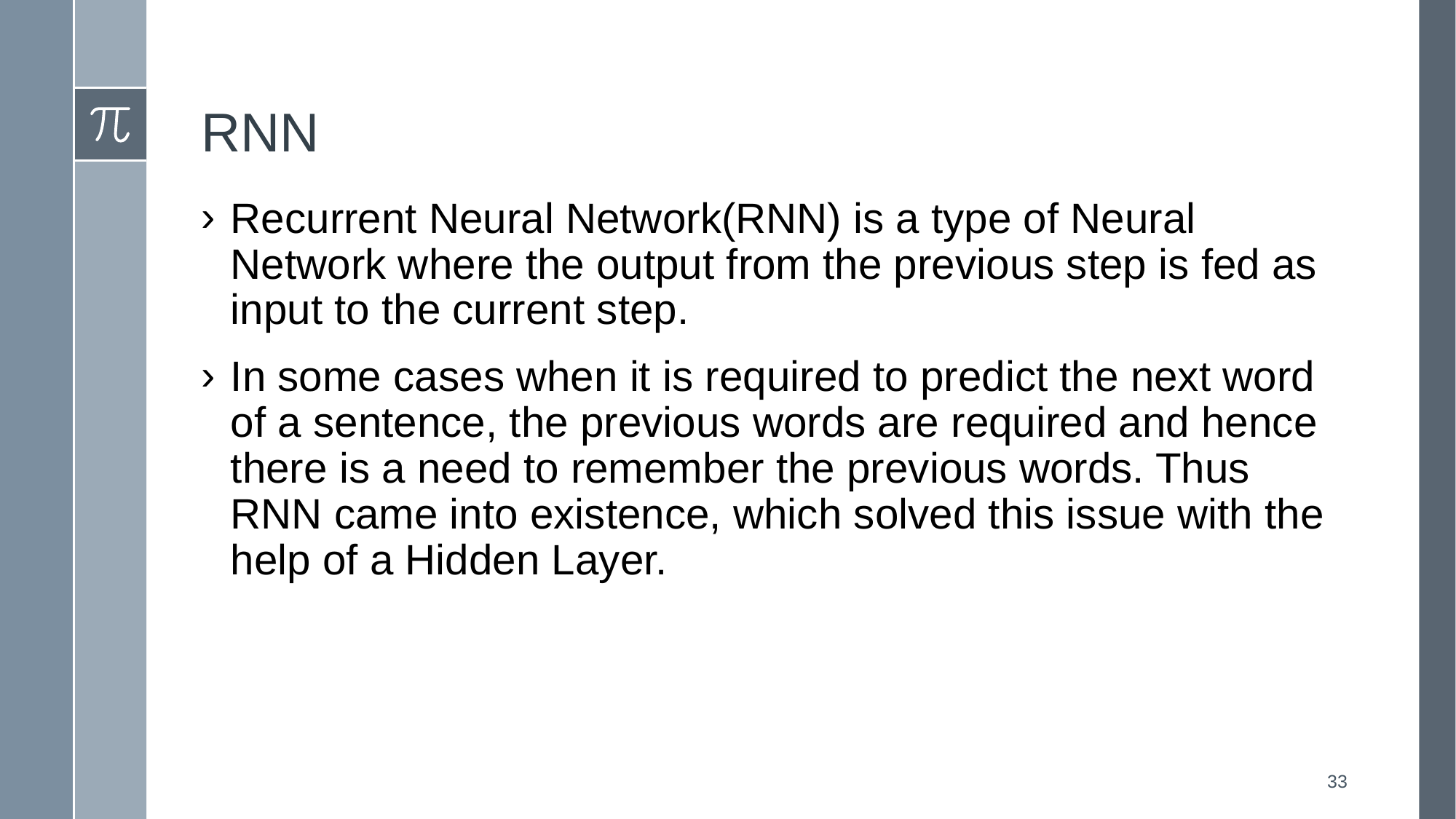

# RNN
Recurrent Neural Network(RNN) is a type of Neural Network where the output from the previous step is fed as input to the current step.
In some cases when it is required to predict the next word of a sentence, the previous words are required and hence there is a need to remember the previous words. Thus RNN came into existence, which solved this issue with the help of a Hidden Layer.
33